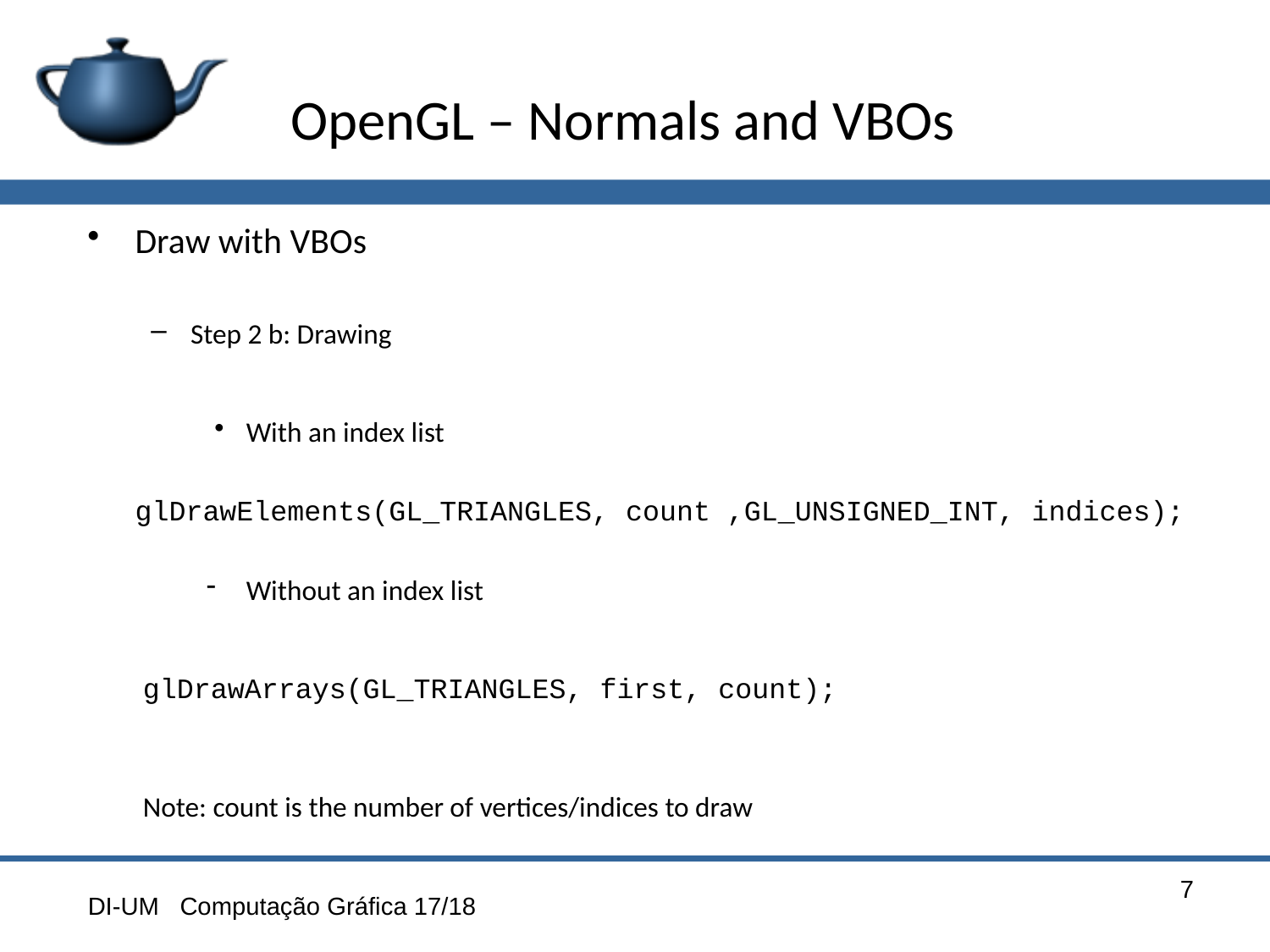

# OpenGL – Normals and VBOs
Draw with VBOs

Step 2 b: Drawing

With an index list

	glDrawElements(GL_TRIANGLES, count ,GL_UNSIGNED_INT, indices);

Without an index list

glDrawArrays(GL_TRIANGLES, first, count);

Note: count is the number of vertices/indices to draw

7
DI-UM   Computação Gráfica 17/18